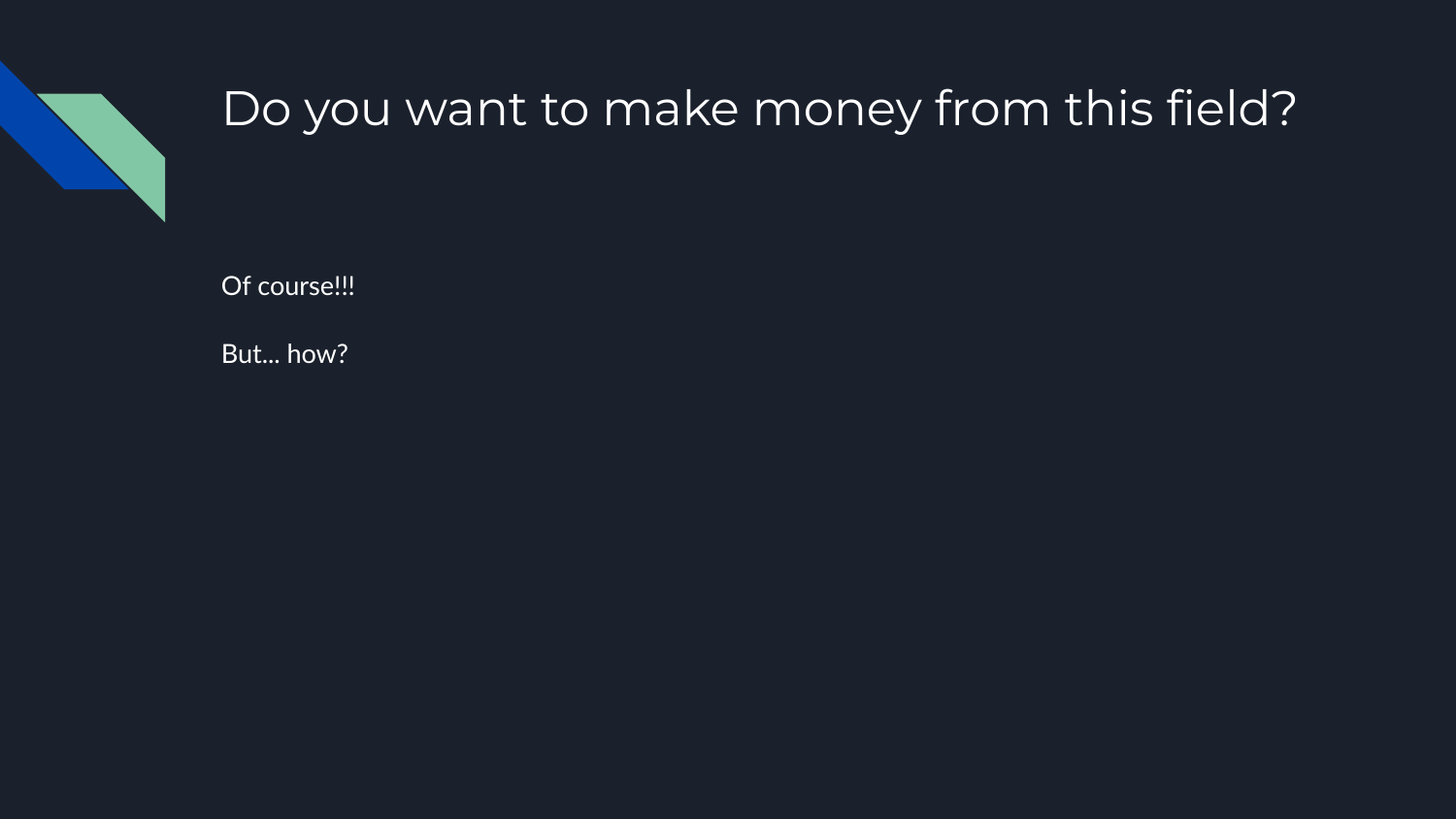

# Do you want to make money from this field?
Of course!!!
But... how?